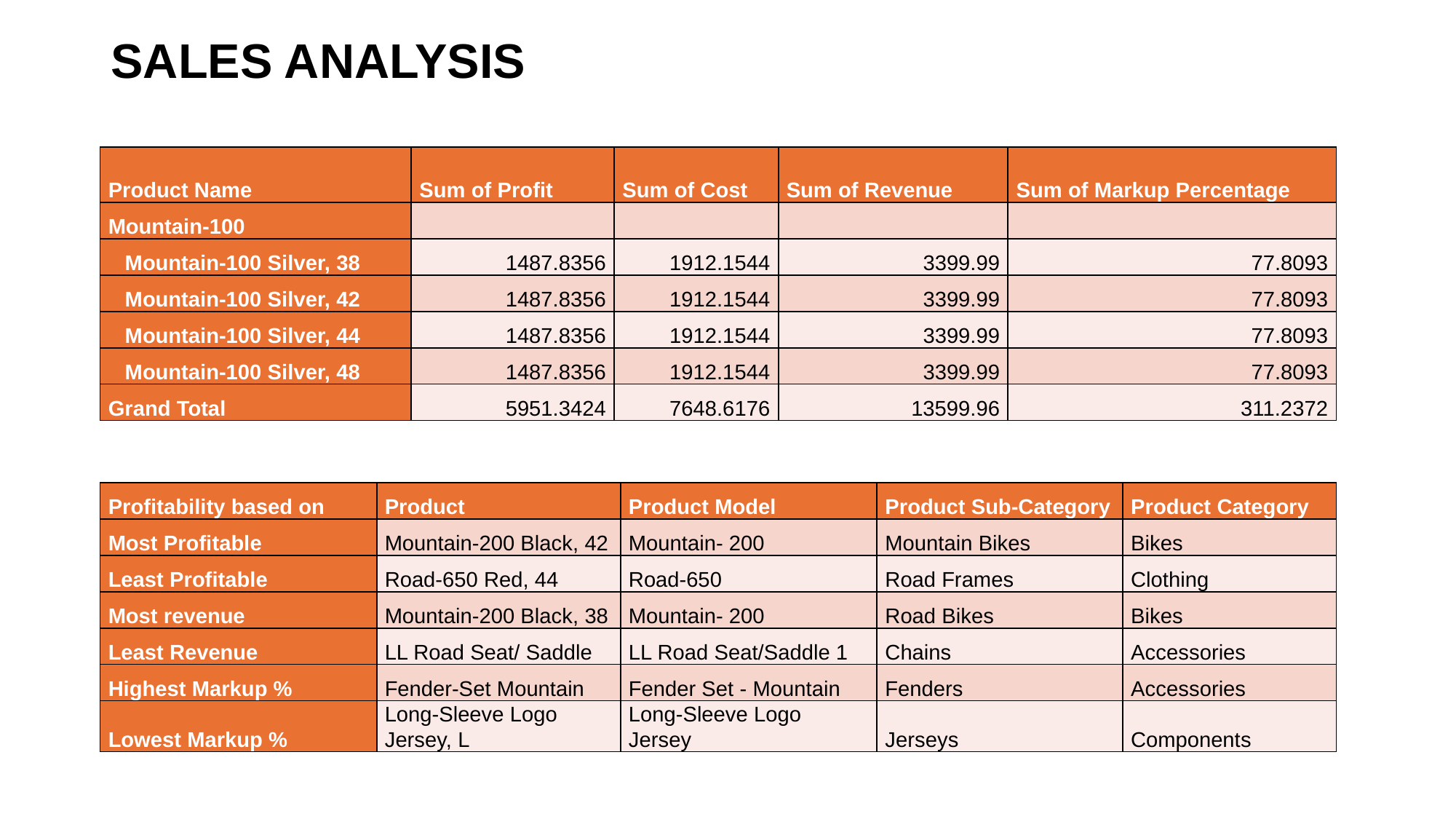

# SALES ANALYSIS
| Product Name | Sum of Profit | Sum of Cost | Sum of Revenue | Sum of Markup Percentage |
| --- | --- | --- | --- | --- |
| Mountain-100 |  |  |  |  |
| Mountain-100 Silver, 38 | 1487.8356 | 1912.1544 | 3399.99 | 77.8093 |
| Mountain-100 Silver, 42 | 1487.8356 | 1912.1544 | 3399.99 | 77.8093 |
| Mountain-100 Silver, 44 | 1487.8356 | 1912.1544 | 3399.99 | 77.8093 |
| Mountain-100 Silver, 48 | 1487.8356 | 1912.1544 | 3399.99 | 77.8093 |
| Grand Total | 5951.3424 | 7648.6176 | 13599.96 | 311.2372 |
| Profitability based on | Product | Product Model | Product Sub-Category | Product Category |
| --- | --- | --- | --- | --- |
| Most Profitable | Mountain-200 Black, 42 | Mountain- 200 | Mountain Bikes | Bikes |
| Least Profitable | Road-650 Red, 44 | Road-650 | Road Frames | Clothing |
| Most revenue | Mountain-200 Black, 38 | Mountain- 200 | Road Bikes | Bikes |
| Least Revenue | LL Road Seat/ Saddle | LL Road Seat/Saddle 1 | Chains | Accessories |
| Highest Markup % | Fender-Set Mountain | Fender Set - Mountain | Fenders | Accessories |
| Lowest Markup % | Long-Sleeve Logo Jersey, L | Long-Sleeve Logo Jersey | Jerseys | Components |